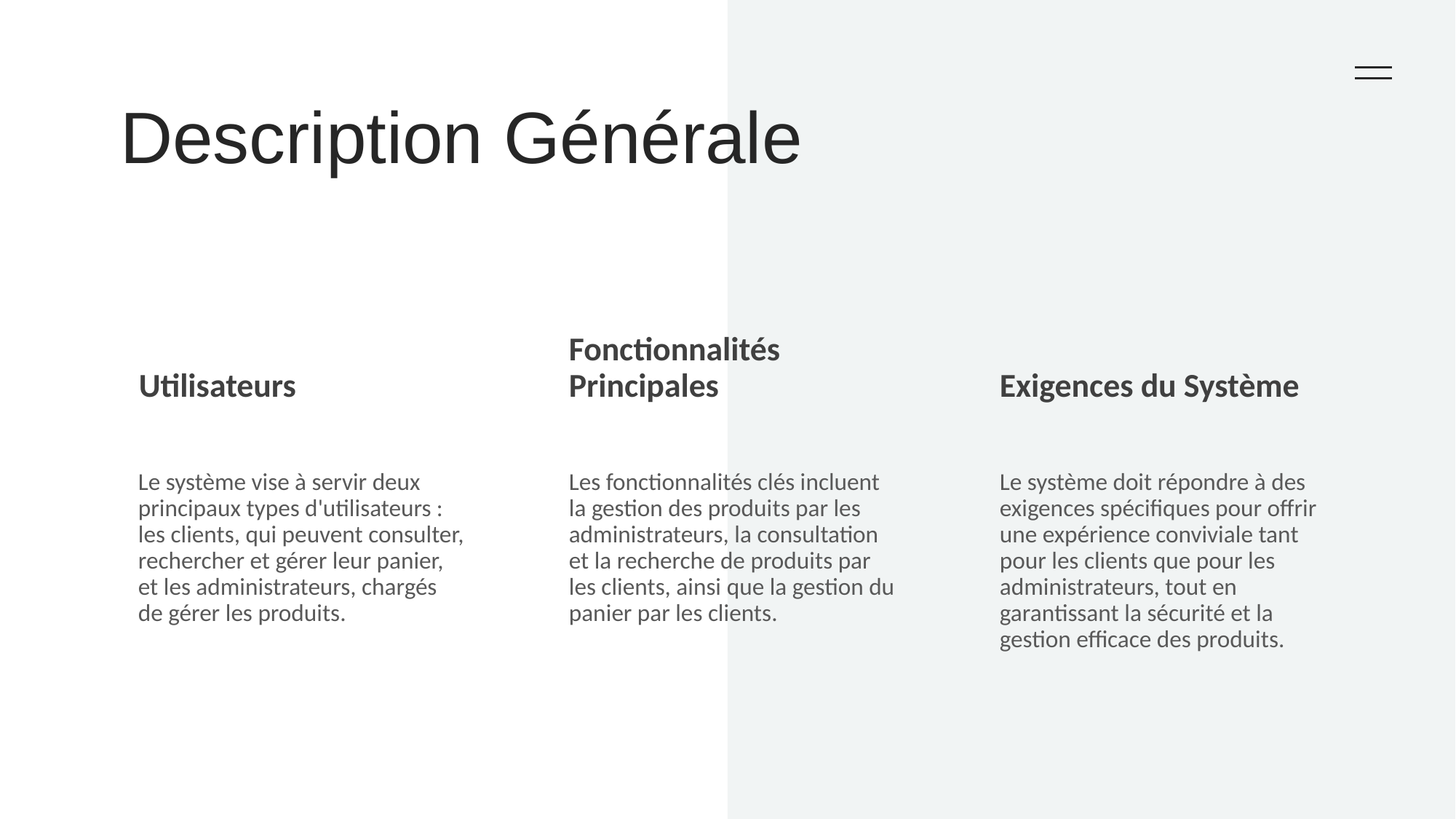

# Description Générale
Fonctionnalités Principales
Exigences du Système
Utilisateurs
Le système vise à servir deux principaux types d'utilisateurs : les clients, qui peuvent consulter, rechercher et gérer leur panier, et les administrateurs, chargés de gérer les produits.
Les fonctionnalités clés incluent la gestion des produits par les administrateurs, la consultation et la recherche de produits par les clients, ainsi que la gestion du panier par les clients.
Le système doit répondre à des exigences spécifiques pour offrir une expérience conviviale tant pour les clients que pour les administrateurs, tout en garantissant la sécurité et la gestion efficace des produits.